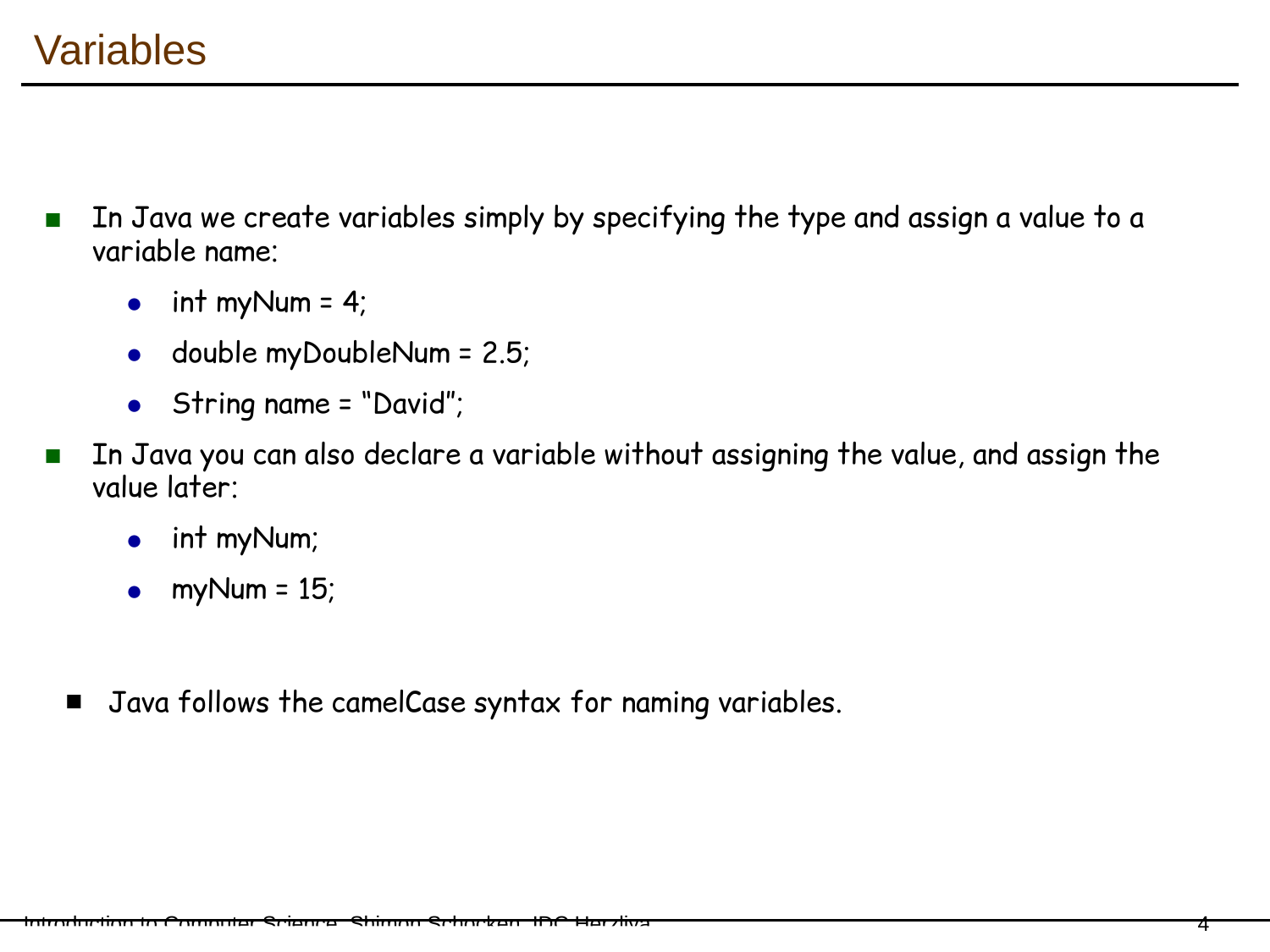

Variables

In Java we create variables simply by specifying the type and assign a value to a variable name:
int myNum = 4;
double myDoubleNum = 2.5;
String name = “David”;
In Java you can also declare a variable without assigning the value, and assign the value later:
int myNum;
myNum = 15;

Java follows the camelCase syntax for naming variables.